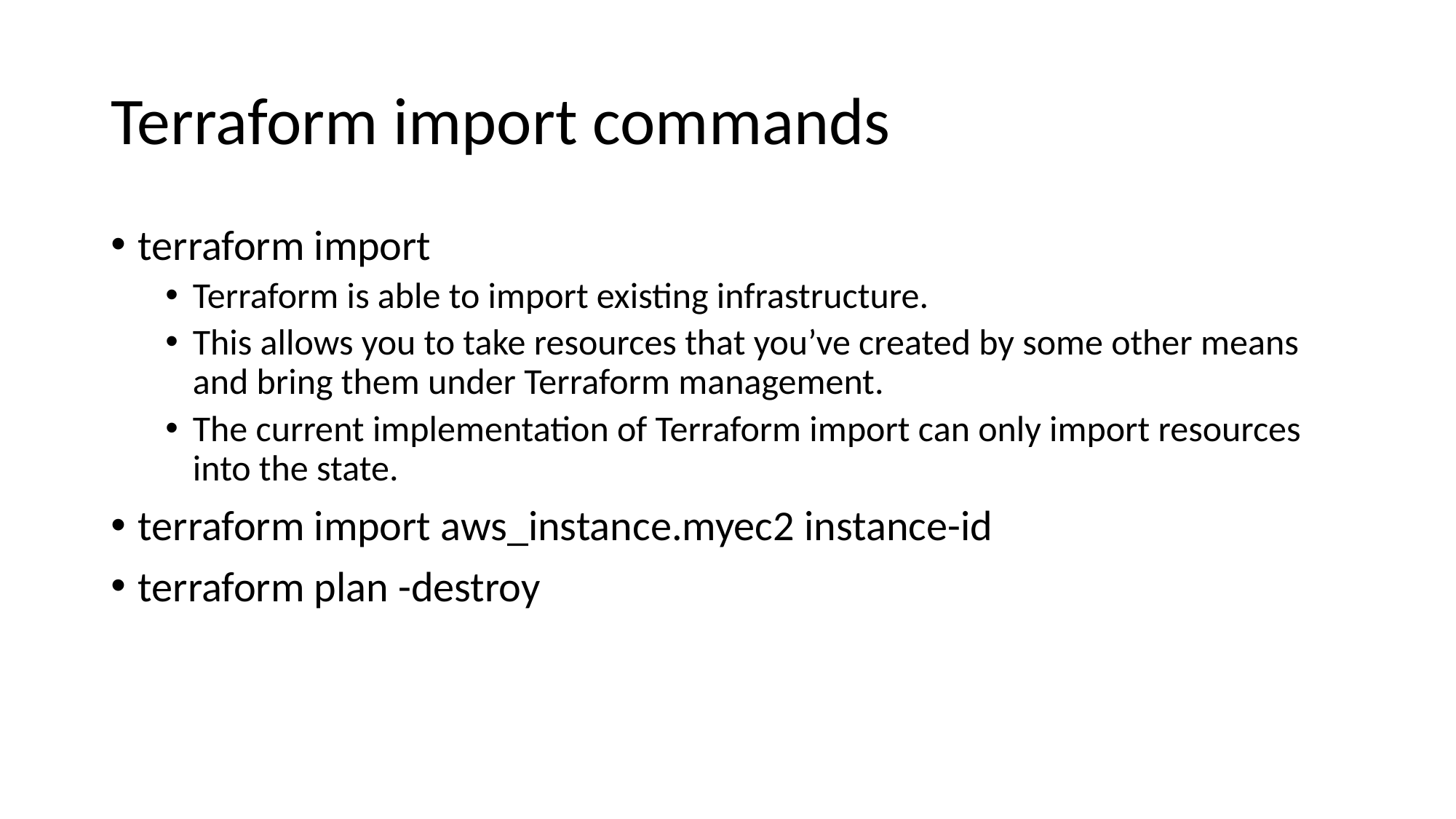

# Terraform import commands
terraform import
Terraform is able to import existing infrastructure.
This allows you to take resources that you’ve created by some other means and bring them under Terraform management.
The current implementation of Terraform import can only import resources into the state.
terraform import aws_instance.myec2 instance-id
terraform plan -destroy